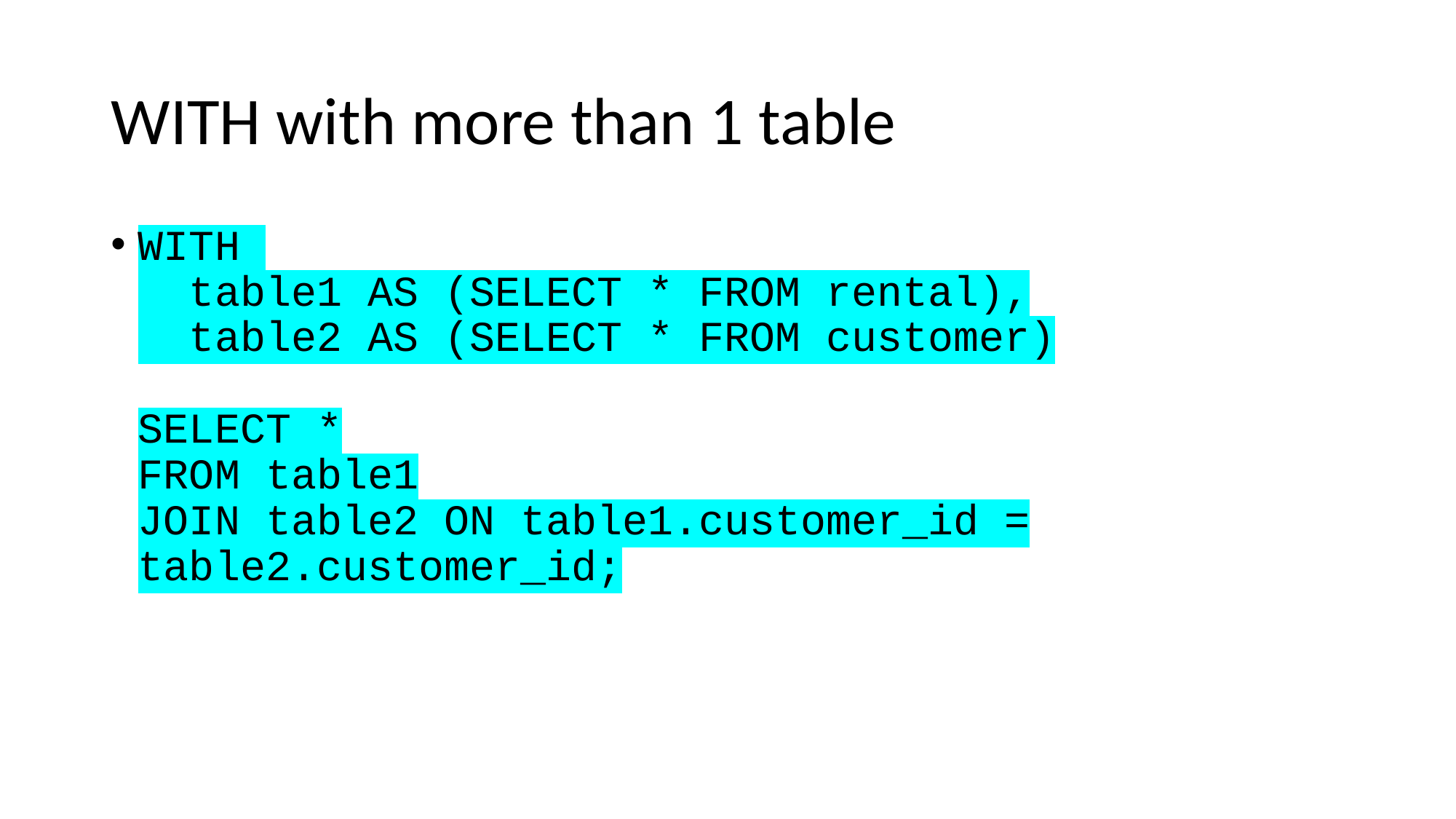

# WITH with more than 1 table
WITH
  table1 AS (SELECT * FROM rental),
  table2 AS (SELECT * FROM customer)
SELECT *
FROM table1
JOIN table2 ON table1.customer_id = table2.customer_id;